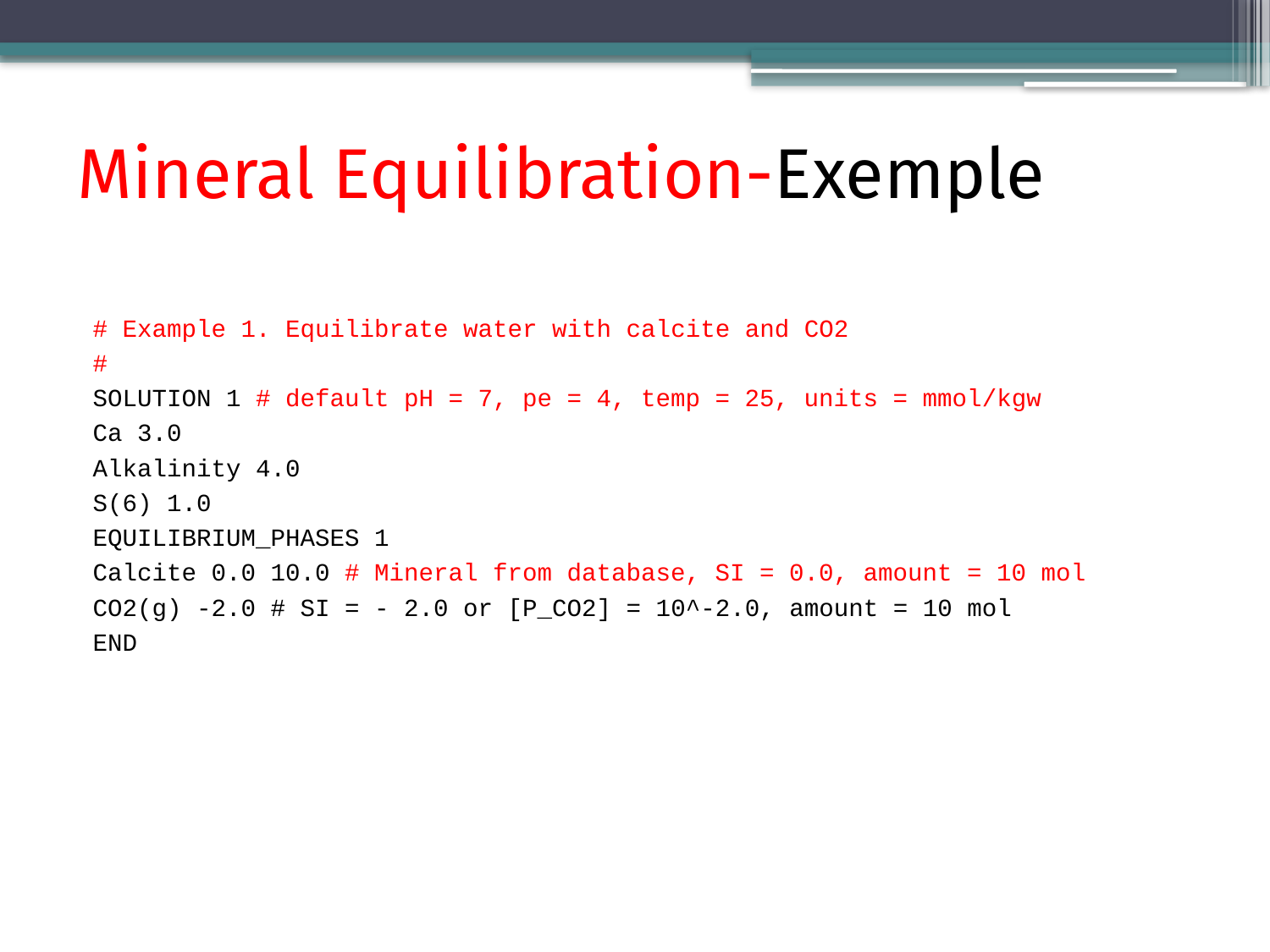

# Mineral Equilibration-Exemple
# Example 1. Equilibrate water with calcite and CO2
#
SOLUTION 1 # default pH = 7, pe = 4, temp = 25, units = mmol/kgw
Ca 3.0
Alkalinity 4.0
S(6) 1.0
EQUILIBRIUM_PHASES 1
Calcite 0.0 10.0 # Mineral from database, SI = 0.0, amount = 10 mol
CO2(g) -2.0 # SI = - 2.0 or [P_CO2] = 10^-2.0, amount = 10 mol
END